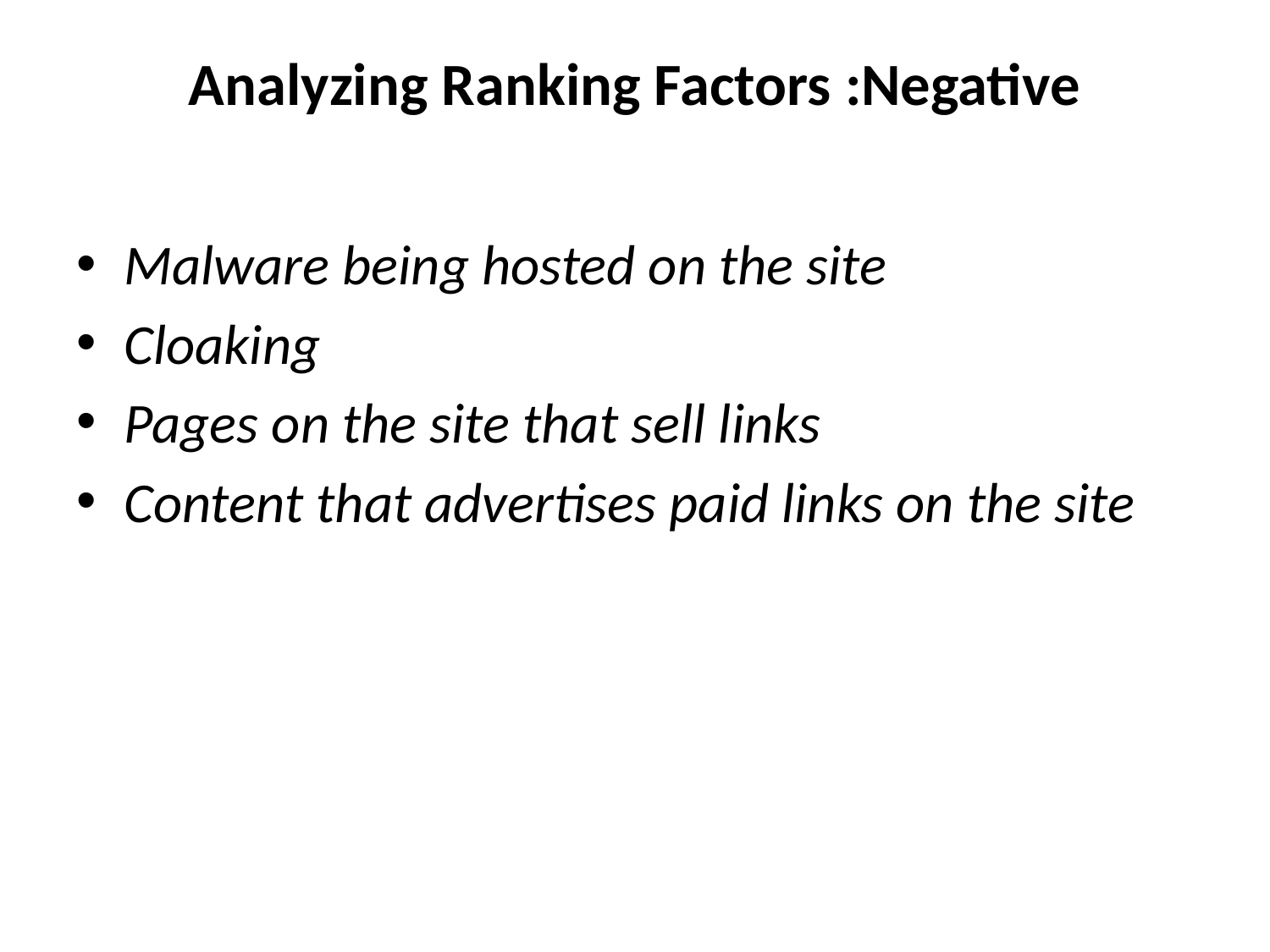

# Analyzing Ranking Factors :Negative
Malware being hosted on the site
Cloaking
Pages on the site that sell links
Content that advertises paid links on the site